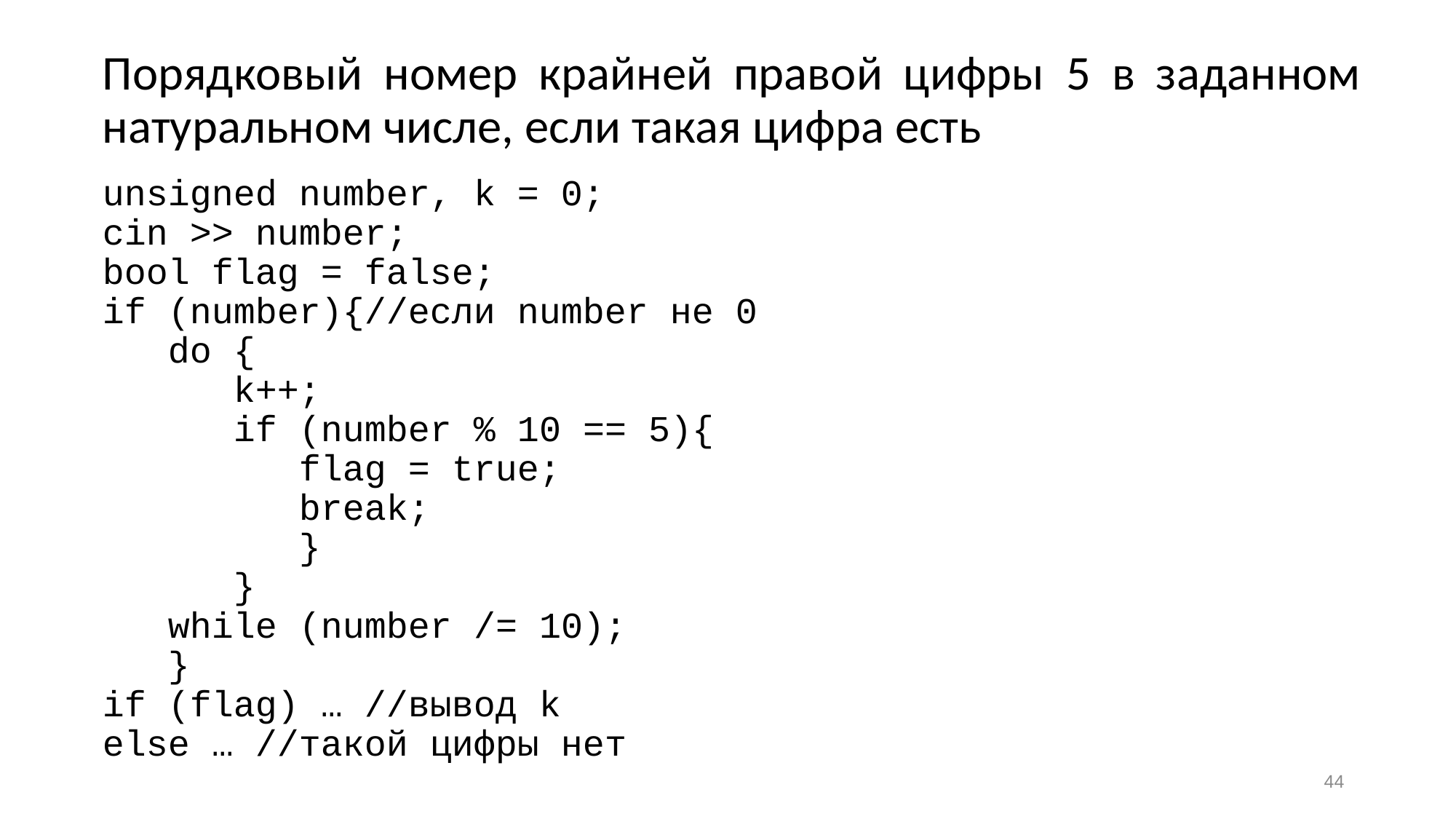

# Порядковый номер крайней правой цифры 5 в заданном натуральном числе, если такая цифра есть
unsigned number, k = 0;
cin >> number;
bool flag = false;
if (number){//если number не 0
   do {
      k++;
      if (number % 10 == 5){
         flag = true;
         break;
         }
      }
   while (number /= 10);
   }
if (flag) … //вывод k
else … //такой цифры нет
44